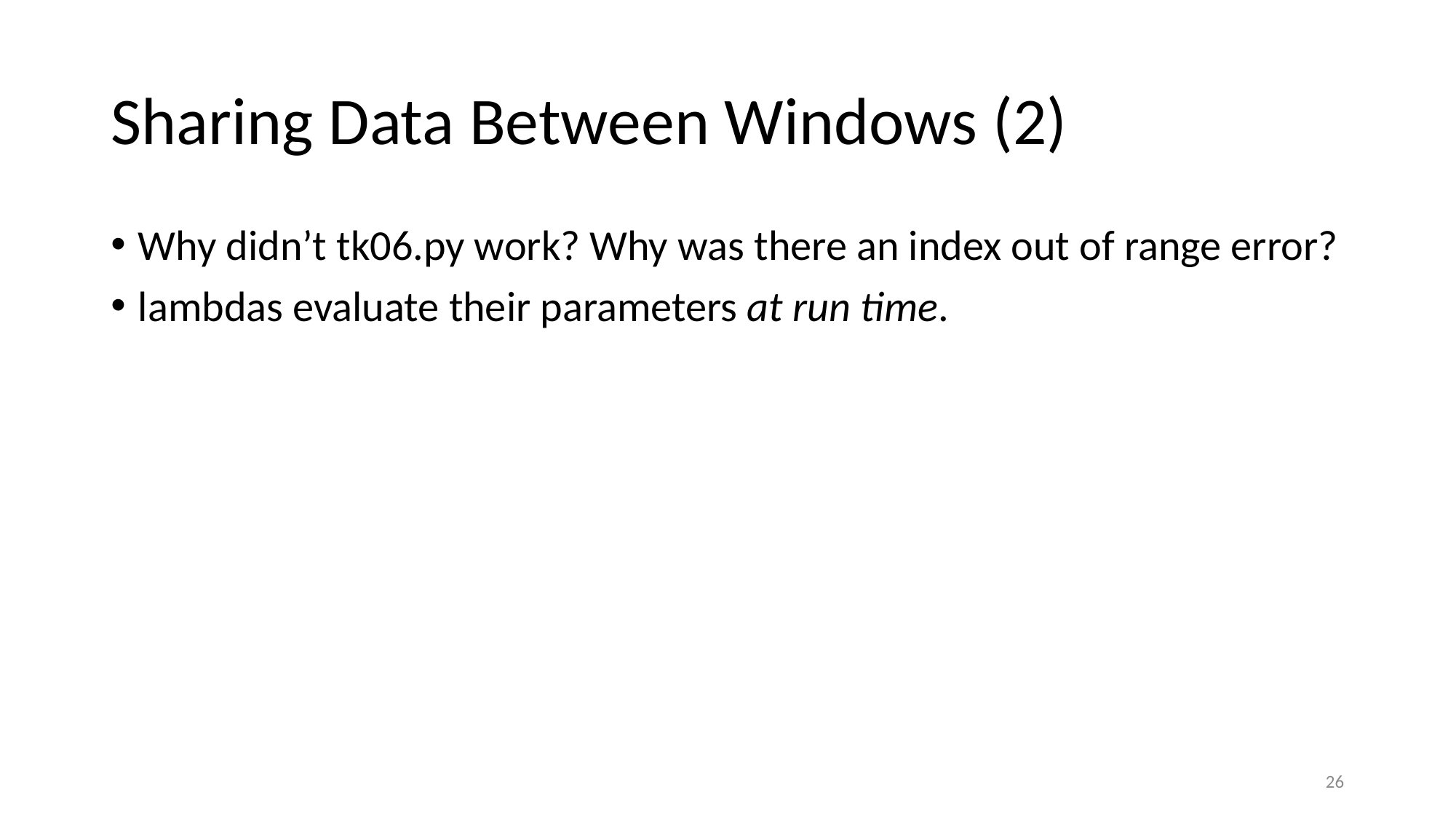

# Sharing Data Between Windows (2)
Why didn’t tk06.py work? Why was there an index out of range error?
lambdas evaluate their parameters at run time.
26